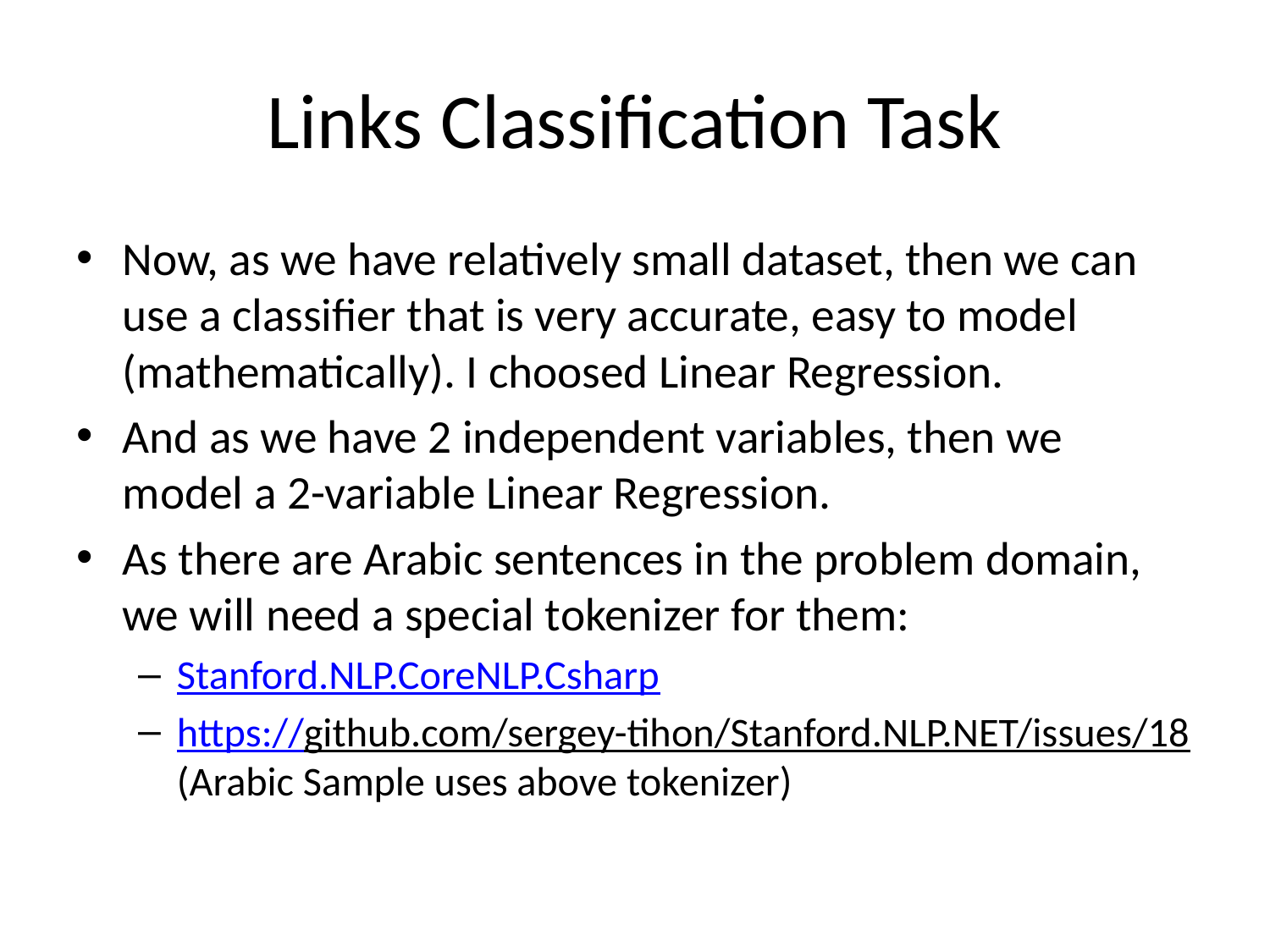

# Links Classification Task
Now, as we have relatively small dataset, then we can use a classifier that is very accurate, easy to model (mathematically). I choosed Linear Regression.
And as we have 2 independent variables, then we model a 2-variable Linear Regression.
As there are Arabic sentences in the problem domain, we will need a special tokenizer for them:
Stanford.NLP.CoreNLP.Csharp
https://github.com/sergey-tihon/Stanford.NLP.NET/issues/18 (Arabic Sample uses above tokenizer)